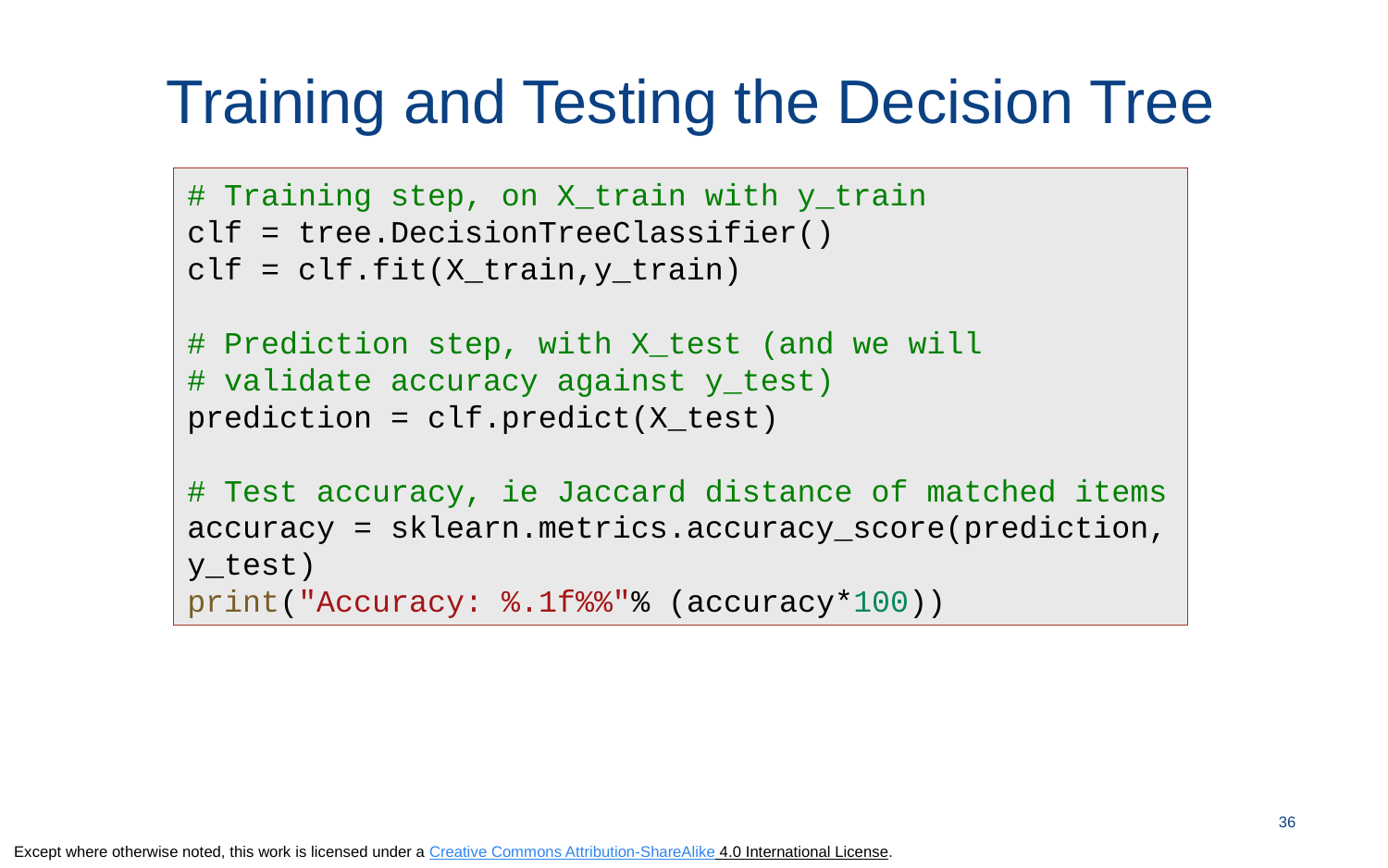

Training and Testing the Decision Tree
# Training step, on X_train with y_train
clf = tree.DecisionTreeClassifier()
clf = clf.fit(X_train,y_train)
# Prediction step, with X_test (and we will
# validate accuracy against y_test)
prediction = clf.predict(X_test)
# Test accuracy, ie Jaccard distance of matched items
accuracy = sklearn.metrics.accuracy_score(prediction,y_test)
print("Accuracy: %.1f%%"% (accuracy*100))
36